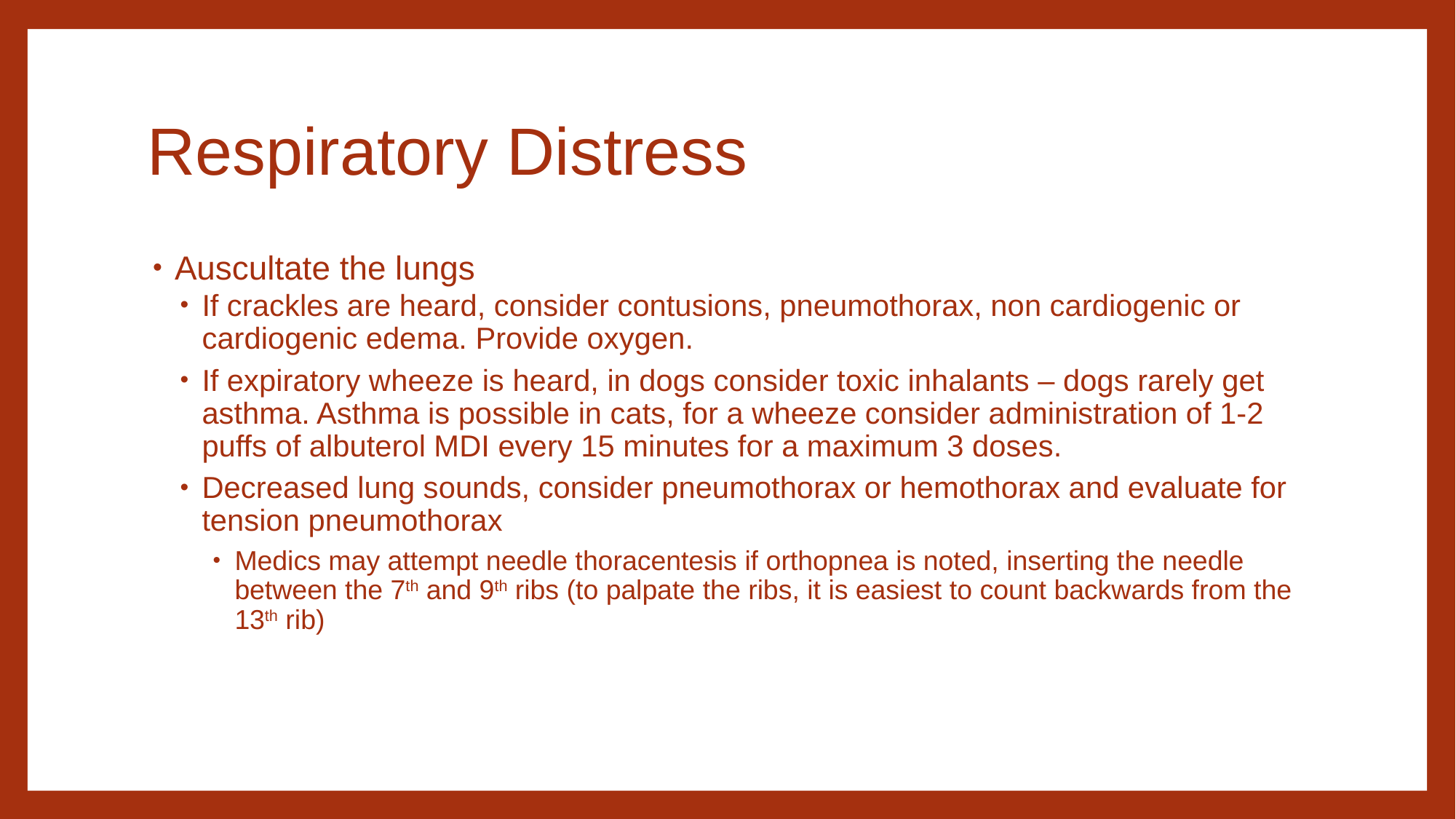

# Respiratory Distress
Auscultate the lungs
If crackles are heard, consider contusions, pneumothorax, non cardiogenic or cardiogenic edema. Provide oxygen.
If expiratory wheeze is heard, in dogs consider toxic inhalants – dogs rarely get asthma. Asthma is possible in cats, for a wheeze consider administration of 1-2 puffs of albuterol MDI every 15 minutes for a maximum 3 doses.
Decreased lung sounds, consider pneumothorax or hemothorax and evaluate for tension pneumothorax
Medics may attempt needle thoracentesis if orthopnea is noted, inserting the needle between the 7th and 9th ribs (to palpate the ribs, it is easiest to count backwards from the 13th rib)